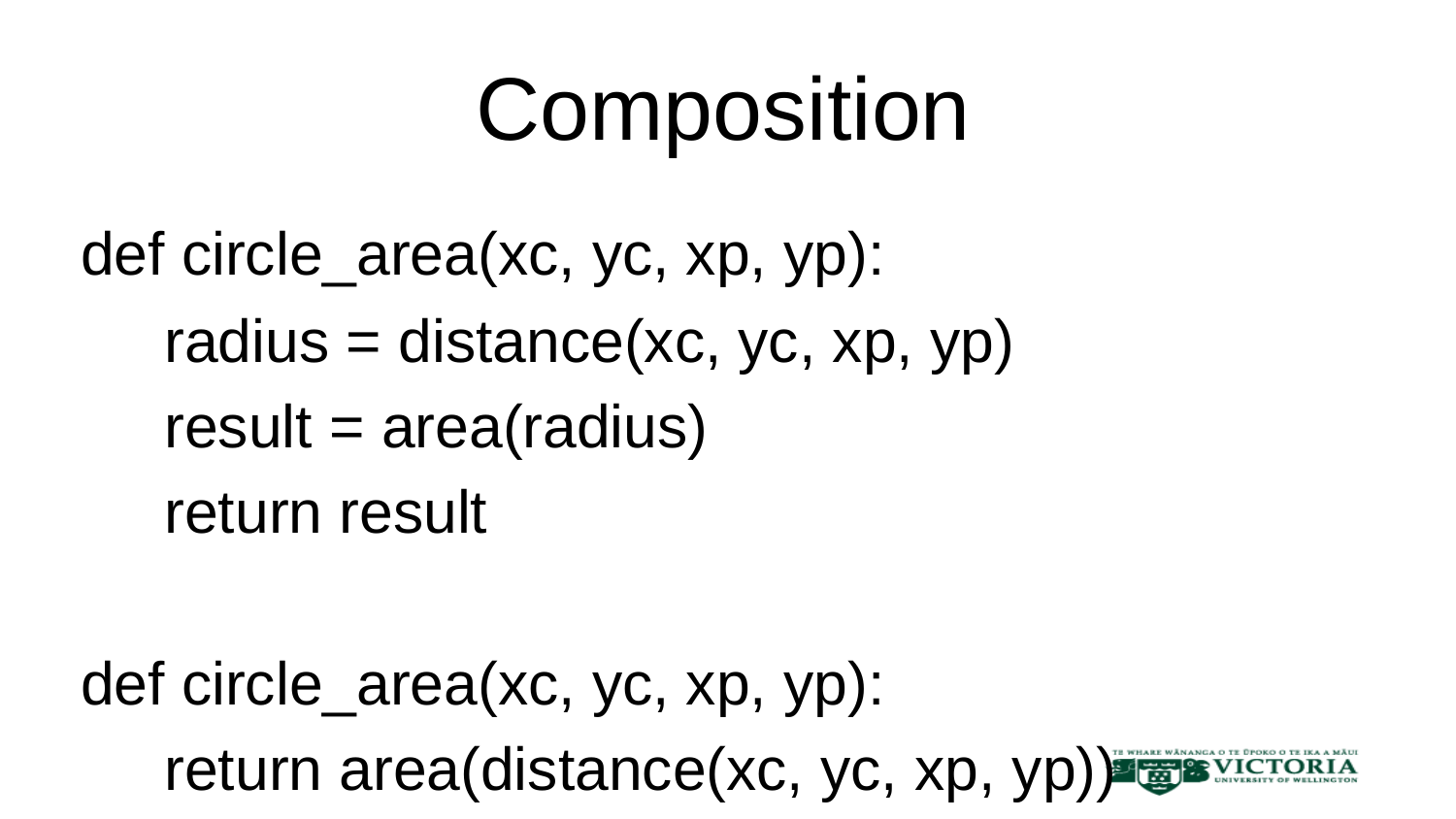

# Composition
def circle_area(xc, yc, xp, yp):
     radius = distance(xc, yc, xp, yp)
     result = area(radius)
     return result

def circle_area(xc, yc, xp, yp):
     return area(distance(xc, yc, xp, yp))